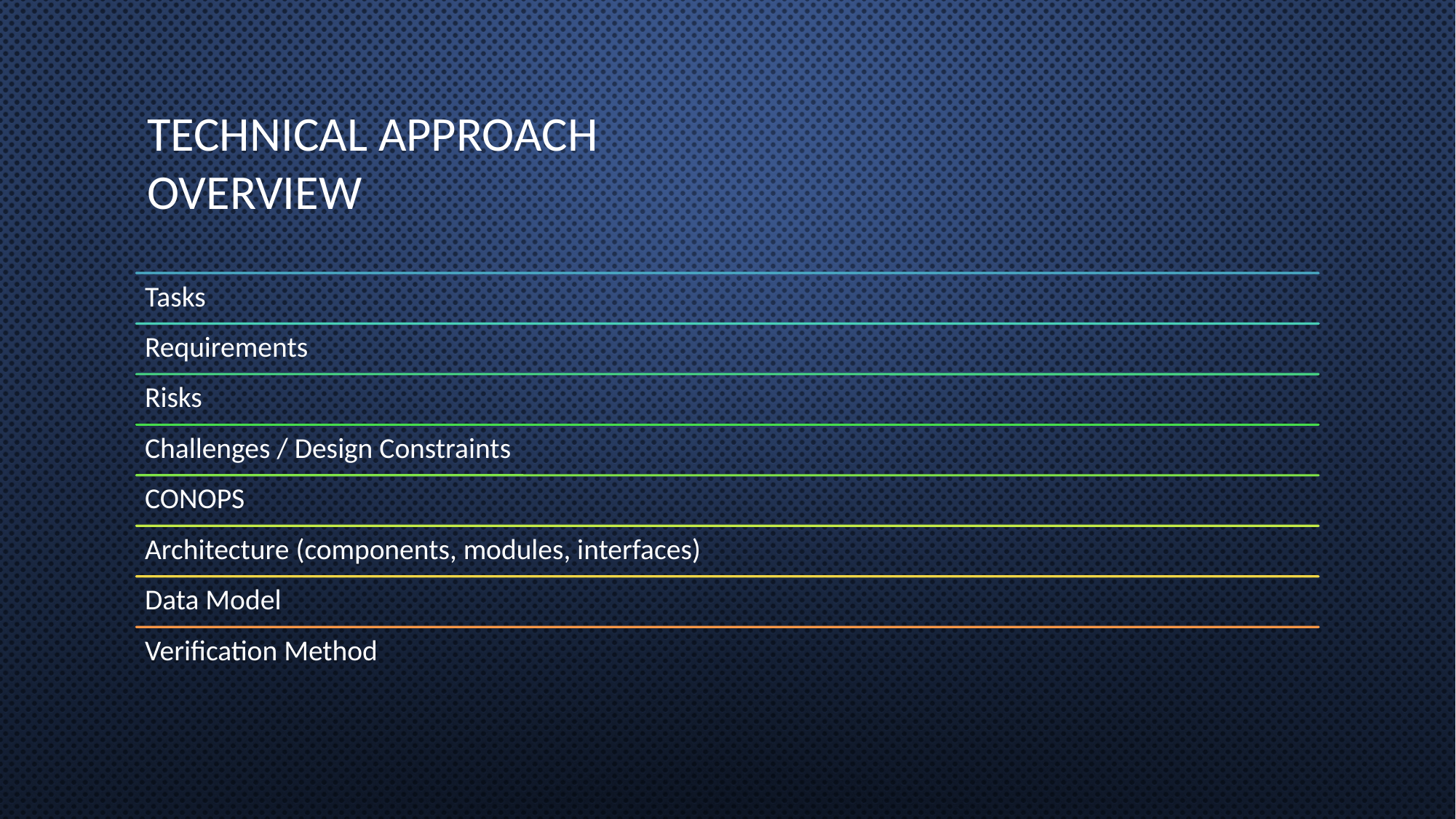

# Technical Approach Overview
Tasks
Requirements
Risks
Challenges / Design Constraints
CONOPS
Architecture (components, modules, interfaces)
Data Model
Verification Method